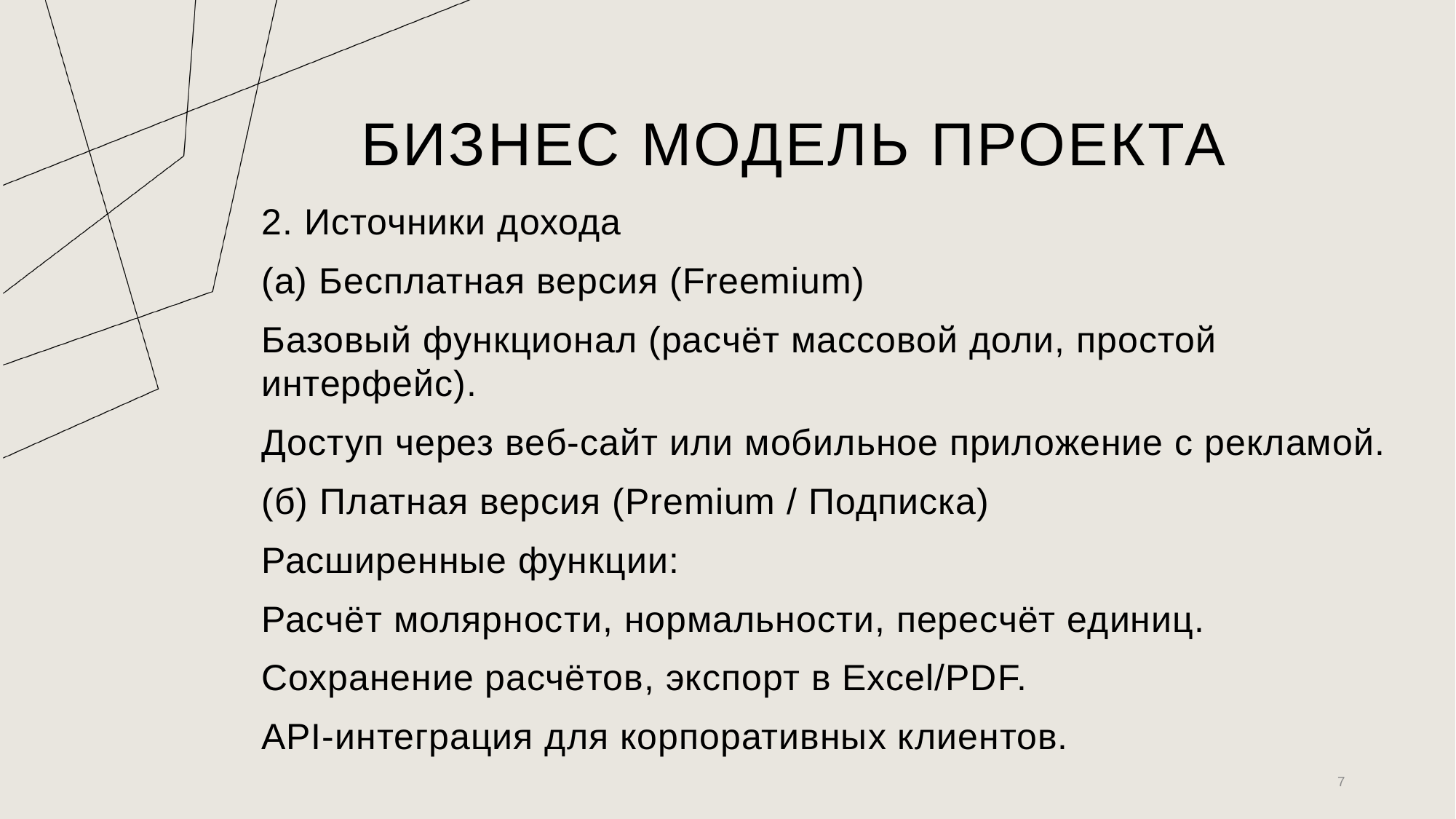

# Бизнес модель проекта
2. Источники дохода
(а) Бесплатная версия (Freemium)
Базовый функционал (расчёт массовой доли, простой интерфейс).
Доступ через веб-сайт или мобильное приложение с рекламой.
(б) Платная версия (Premium / Подписка)
Расширенные функции:
Расчёт молярности, нормальности, пересчёт единиц.
Сохранение расчётов, экспорт в Excel/PDF.
API-интеграция для корпоративных клиентов.

7